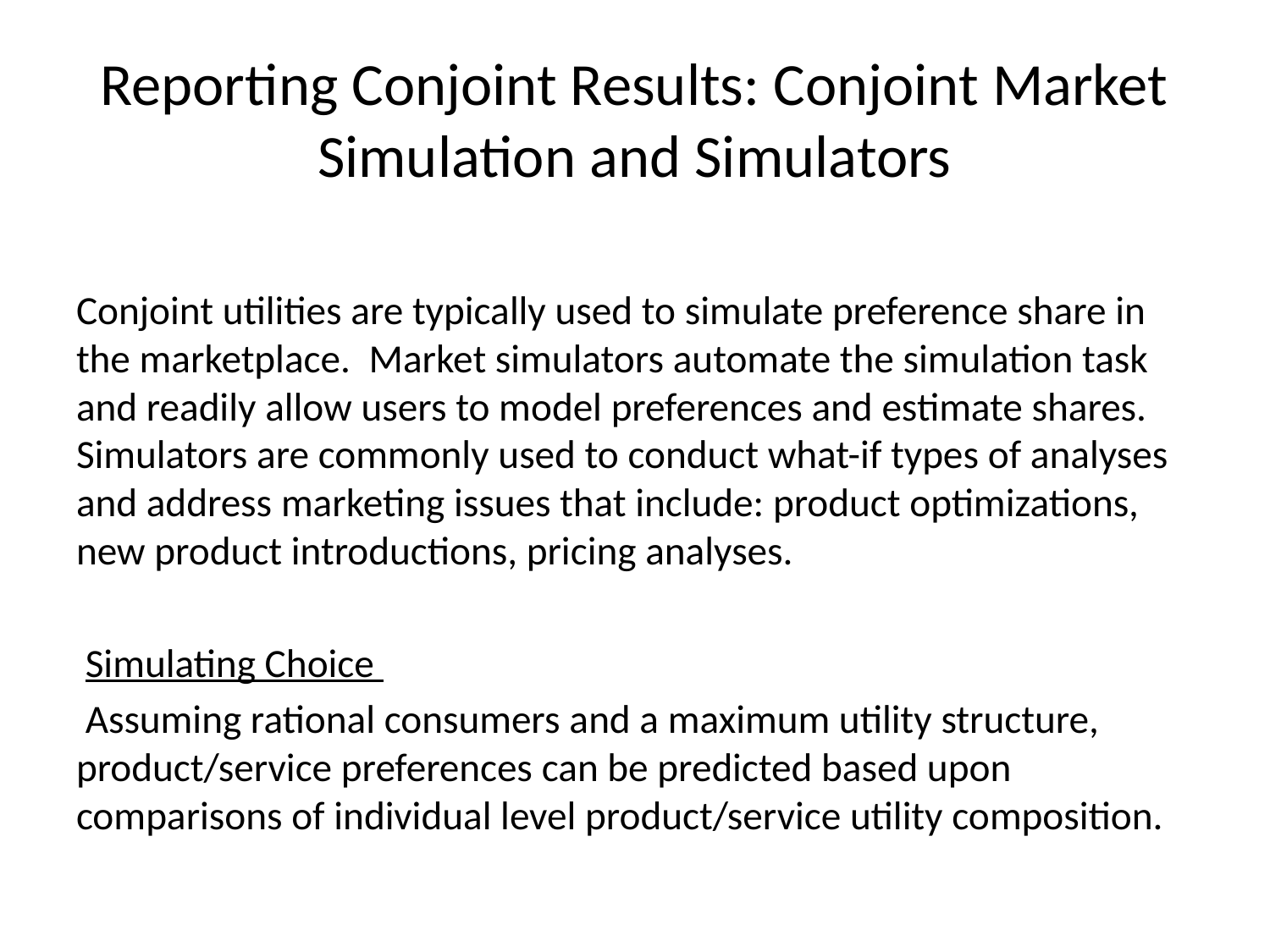

# Reporting Conjoint Results: Conjoint Market Simulation and Simulators

Conjoint utilities are typically used to simulate preference share in the marketplace.  Market simulators automate the simulation task and readily allow users to model preferences and estimate shares.  Simulators are commonly used to conduct what-if types of analyses and address marketing issues that include: product optimizations, new product introductions, pricing analyses.

 Simulating Choice
 Assuming rational consumers and a maximum utility structure, product/service preferences can be predicted based upon comparisons of individual level product/service utility composition.